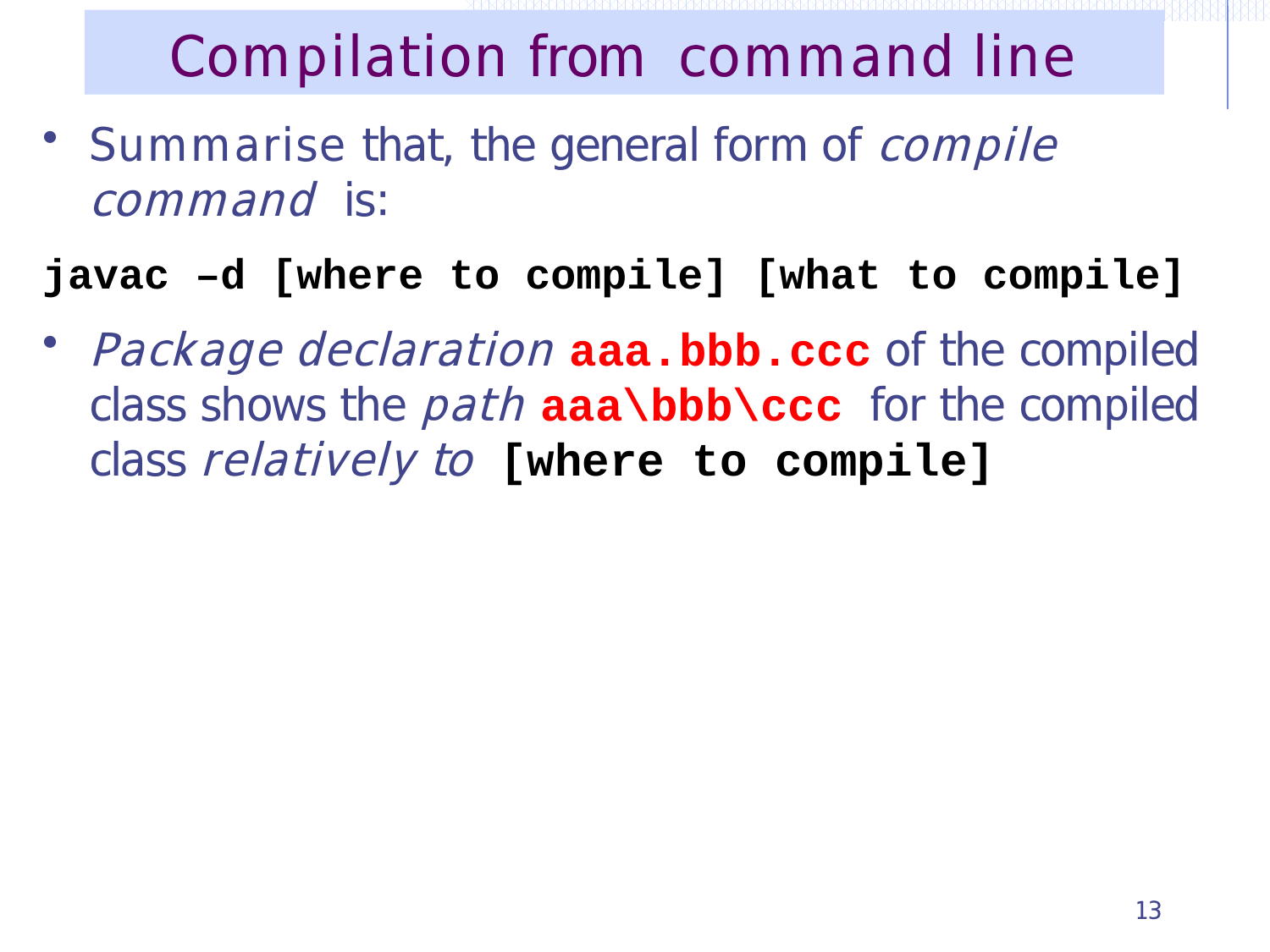

# Compilation from command line
Summarise that, the general form of compile command  is:
javac –d [where to compile] [what to compile]
Package declaration aaa.bbb.ccc of the compiled class shows the path aaa\bbb\ccc for the compiled class relatively to  [where to compile]

13